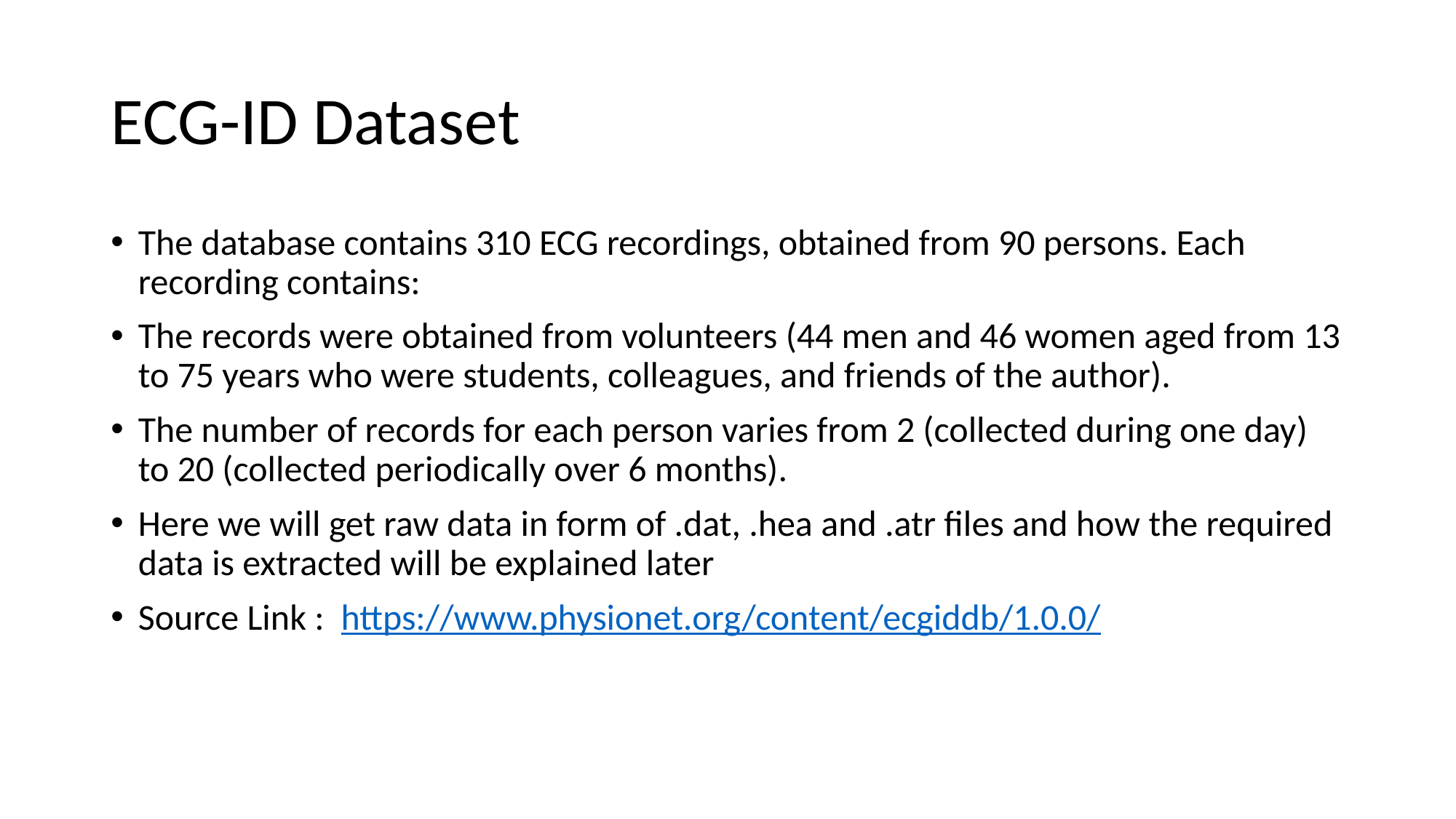

# ECG-ID Dataset
The database contains 310 ECG recordings, obtained from 90 persons. Each recording contains:
The records were obtained from volunteers (44 men and 46 women aged from 13 to 75 years who were students, colleagues, and friends of the author).
The number of records for each person varies from 2 (collected during one day) to 20 (collected periodically over 6 months).
Here we will get raw data in form of .dat, .hea and .atr files and how the required data is extracted will be explained later
Source Link :​  https://www.physionet.org/content/ecgiddb/1.0.0/